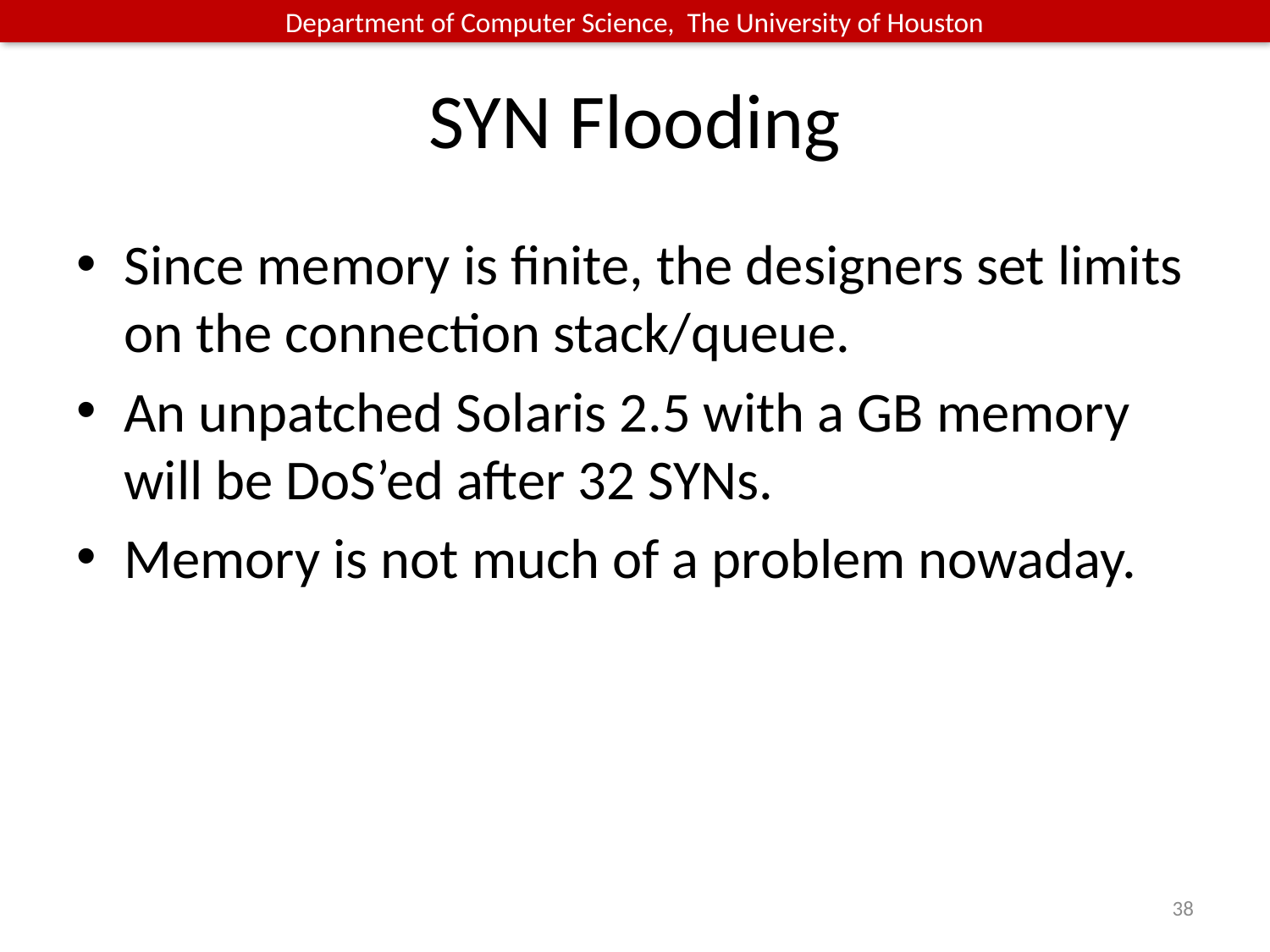

# SYN Flooding
Since memory is finite, the designers set limits on the connection stack/queue.
An unpatched Solaris 2.5 with a GB memory will be DoS’ed after 32 SYNs.
Memory is not much of a problem nowaday.
38